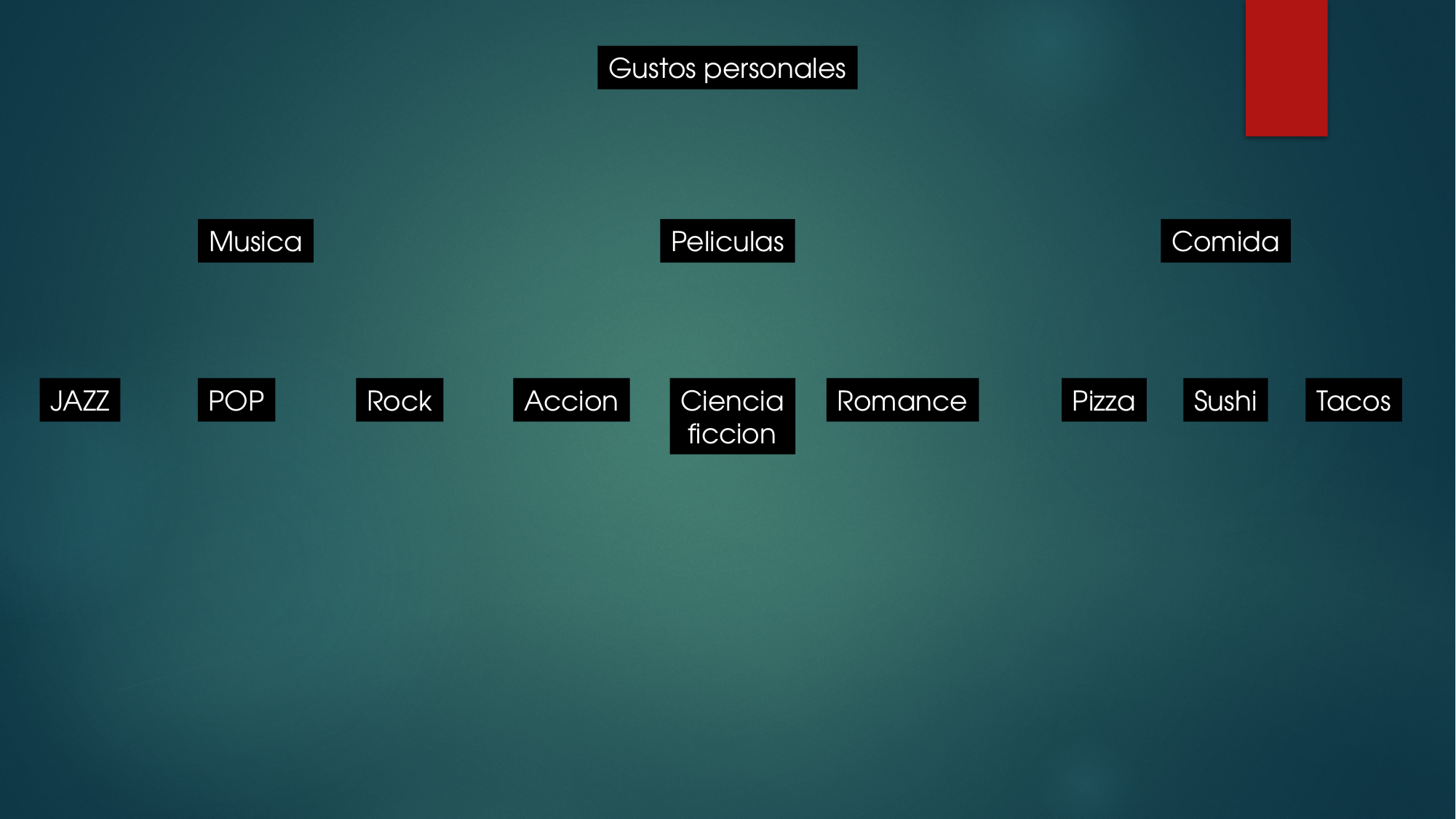

Gustos personales
Musica
Peliculas
Comida
JAZZ
POP
Rock
Accion
Ciencia
 ficcion
Romance
Pizza
Sushi
Tacos